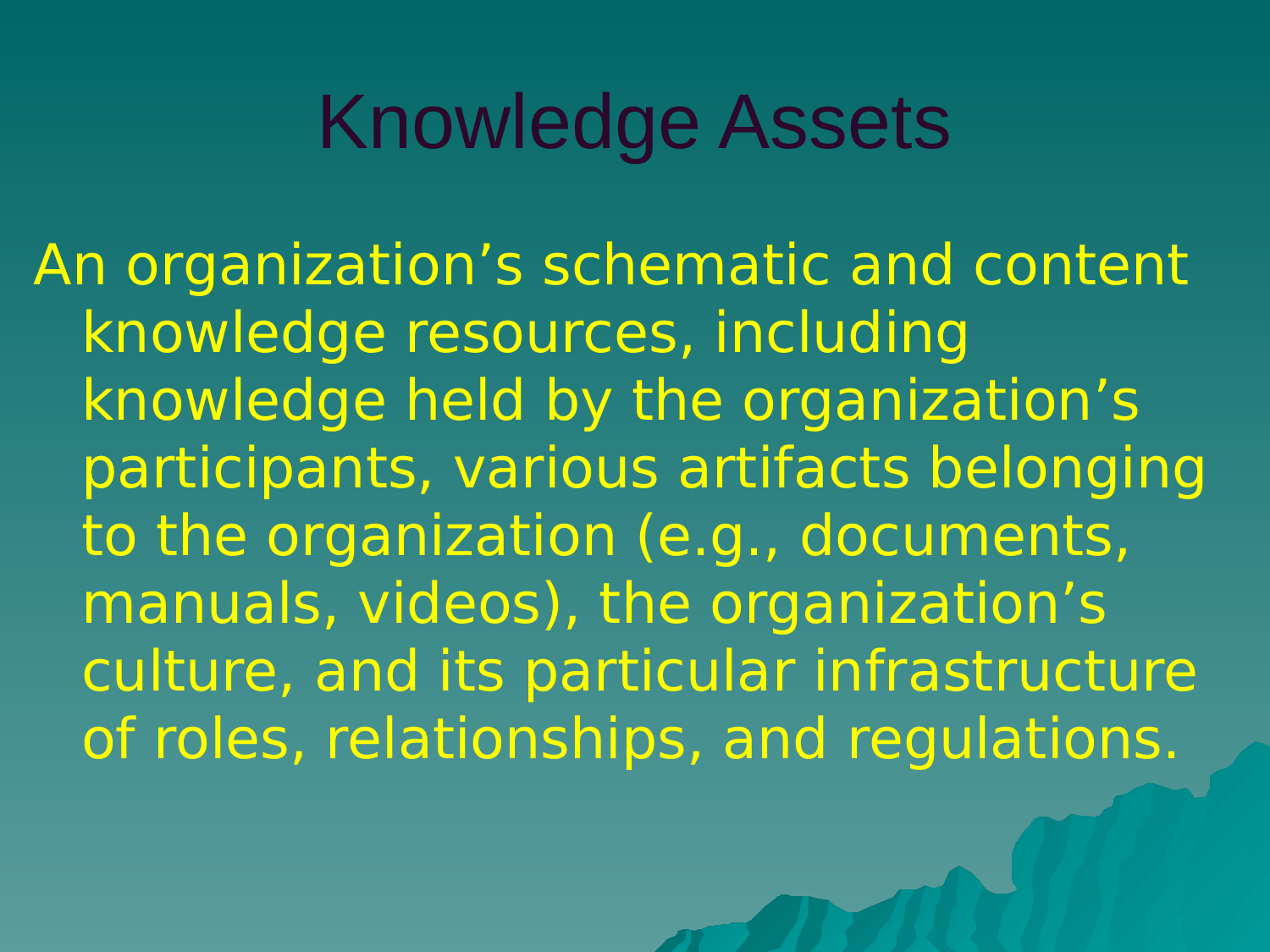

# Knowledge Assets
An organization’s schematic and content knowledge resources, including knowledge held by the organization’s participants, various artifacts belonging to the organization (e.g., documents, manuals, videos), the organization’s culture, and its particular infrastructure of roles, relationships, and regulations.